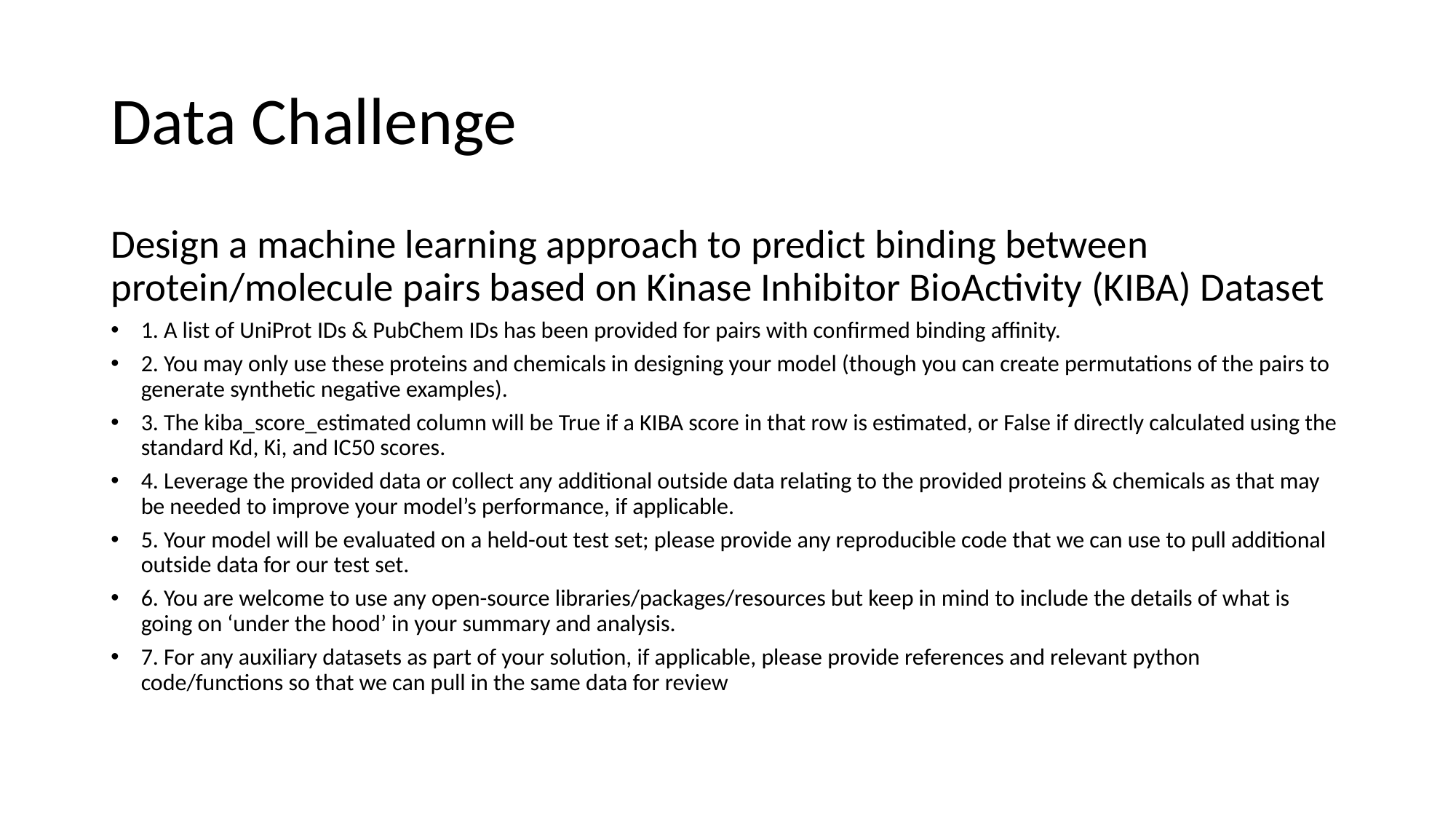

# Data Challenge
Design a machine learning approach to predict binding between protein/molecule pairs based on Kinase Inhibitor BioActivity (KIBA) Dataset
1. A list of UniProt IDs & PubChem IDs has been provided for pairs with confirmed binding affinity.
2. You may only use these proteins and chemicals in designing your model (though you can create permutations of the pairs to generate synthetic negative examples).
3. The kiba_score_estimated column will be True if a KIBA score in that row is estimated, or False if directly calculated using the standard Kd, Ki, and IC50 scores.
4. Leverage the provided data or collect any additional outside data relating to the provided proteins & chemicals as that may be needed to improve your model’s performance, if applicable.
5. Your model will be evaluated on a held-out test set; please provide any reproducible code that we can use to pull additional outside data for our test set.
6. You are welcome to use any open-source libraries/packages/resources but keep in mind to include the details of what is going on ‘under the hood’ in your summary and analysis.
7. For any auxiliary datasets as part of your solution, if applicable, please provide references and relevant python code/functions so that we can pull in the same data for review